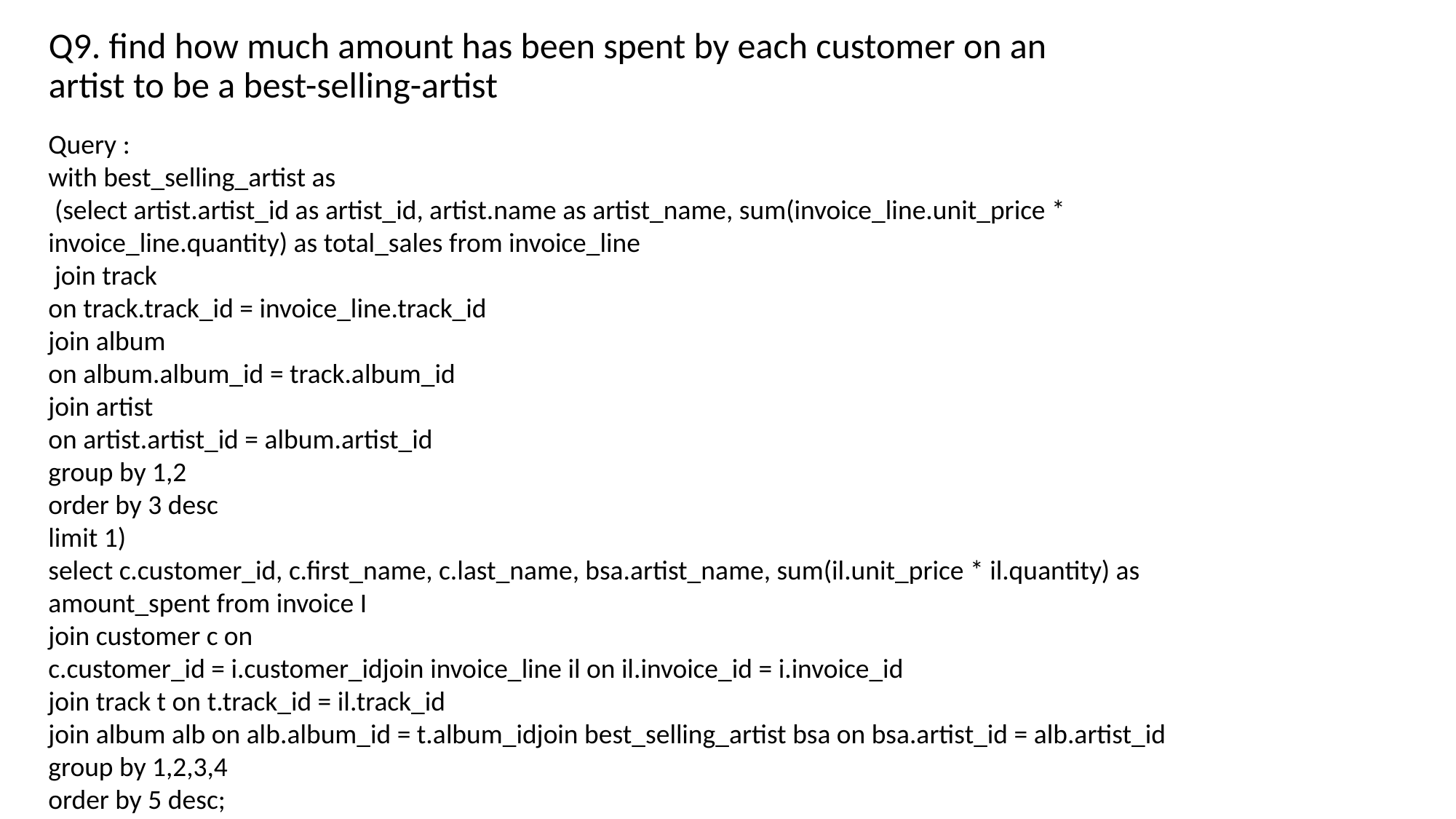

Q9. find how much amount has been spent by each customer on an artist to be a best-selling-artist

Query :
with best_selling_artist as
 (select artist.artist_id as artist_id, artist.name as artist_name, sum(invoice_line.unit_price * invoice_line.quantity) as total_sales from invoice_line
 join track
on track.track_id = invoice_line.track_id
join album
on album.album_id = track.album_id
join artist
on artist.artist_id = album.artist_id
group by 1,2
order by 3 desc
limit 1)
select c.customer_id, c.first_name, c.last_name, bsa.artist_name, sum(il.unit_price * il.quantity) as amount_spent from invoice I
join customer c on
c.customer_id = i.customer_idjoin invoice_line il on il.invoice_id = i.invoice_id
join track t on t.track_id = il.track_id
join album alb on alb.album_id = t.album_idjoin best_selling_artist bsa on bsa.artist_id = alb.artist_id
group by 1,2,3,4
order by 5 desc;